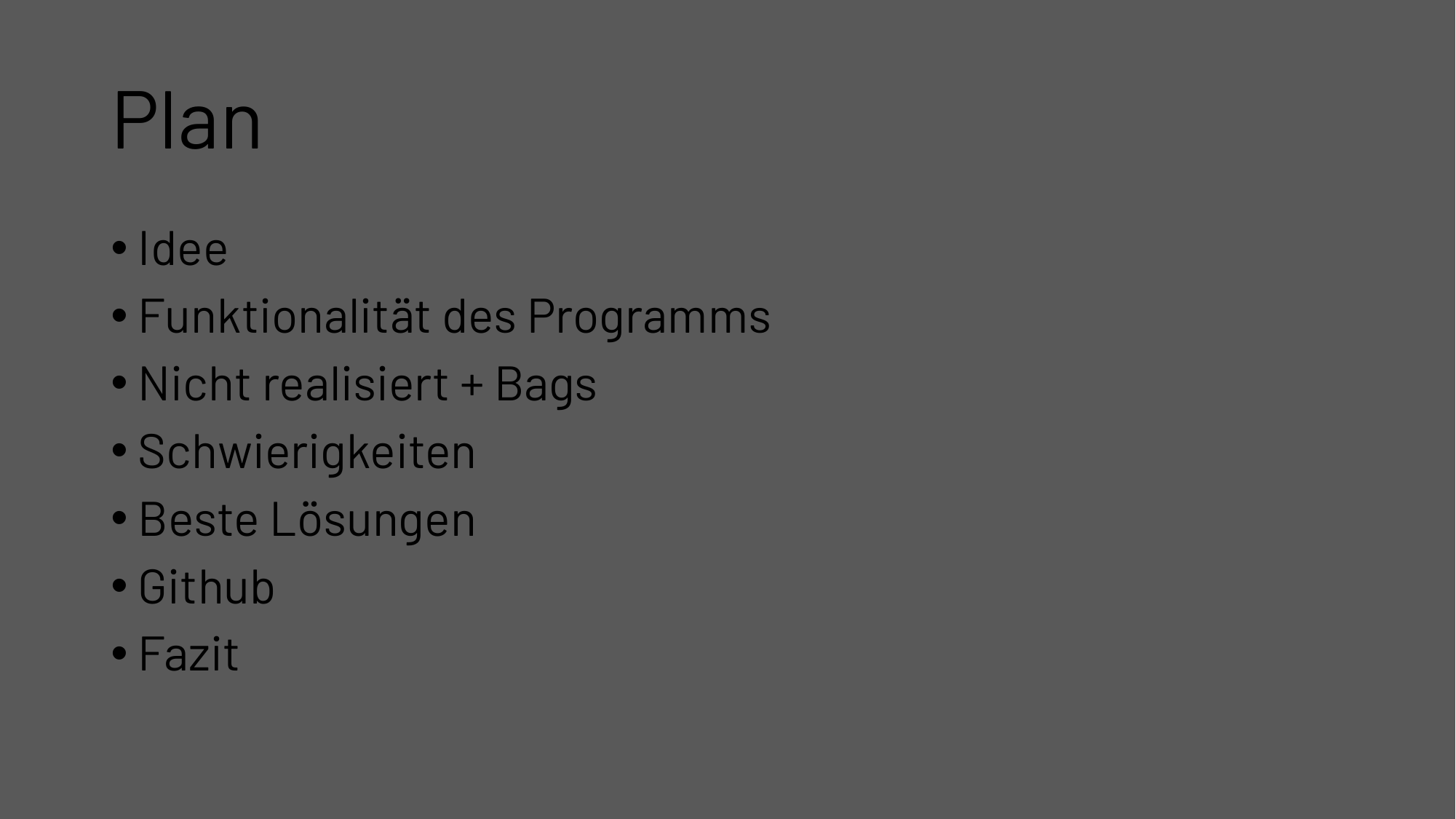

# Plan
Idee
Funktionalität des Programms
Nicht realisiert + Bags
Schwierigkeiten
Beste Lösungen
Github
Fazit